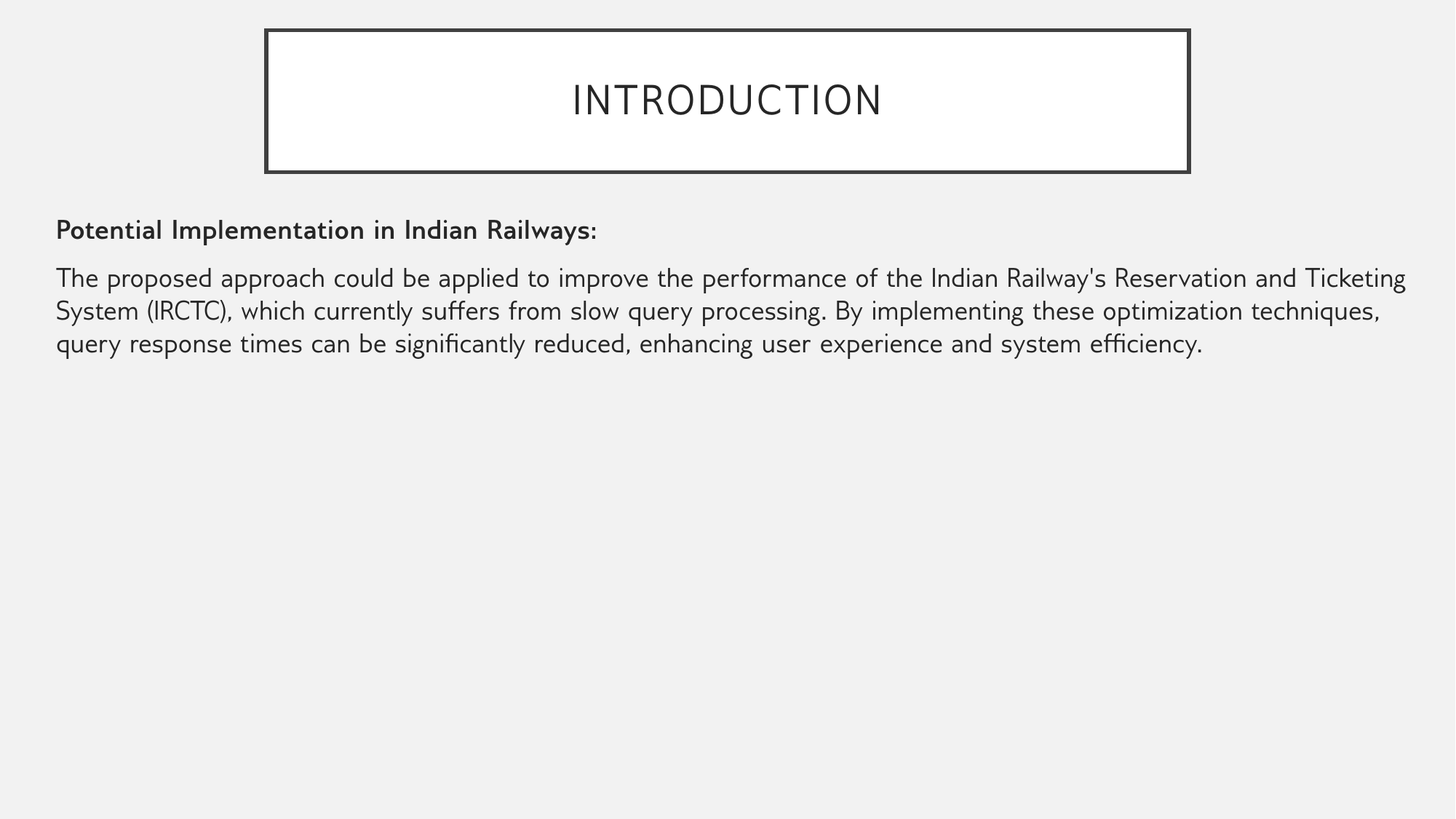

# introduction
Potential Implementation in Indian Railways:
The proposed approach could be applied to improve the performance of the Indian Railway's Reservation and Ticketing System (IRCTC), which currently suffers from slow query processing. By implementing these optimization techniques, query response times can be significantly reduced, enhancing user experience and system efficiency.